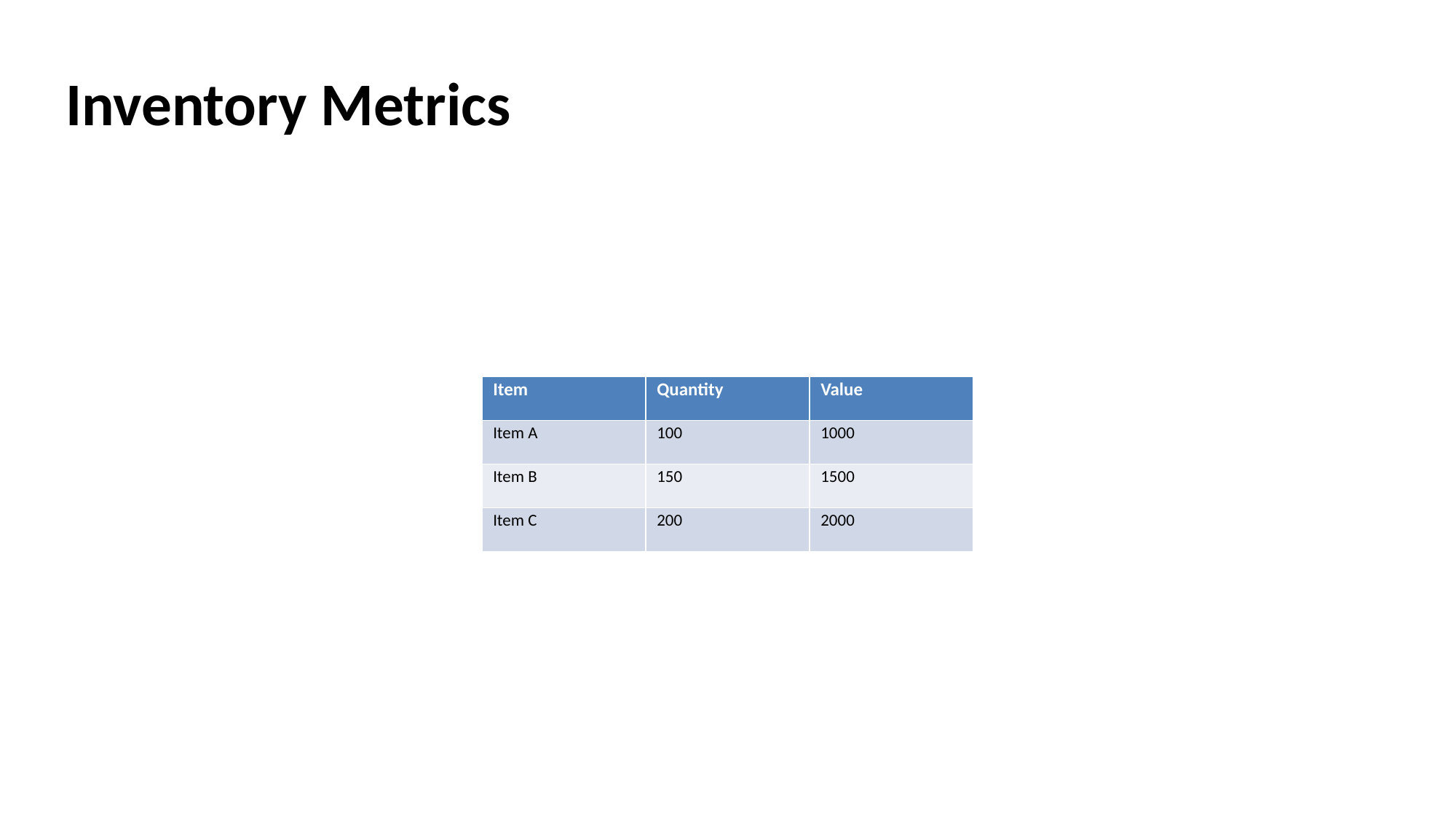

# Inventory Metrics
| Item | Quantity | Value |
| --- | --- | --- |
| Item A | 100 | 1000 |
| Item B | 150 | 1500 |
| Item C | 200 | 2000 |